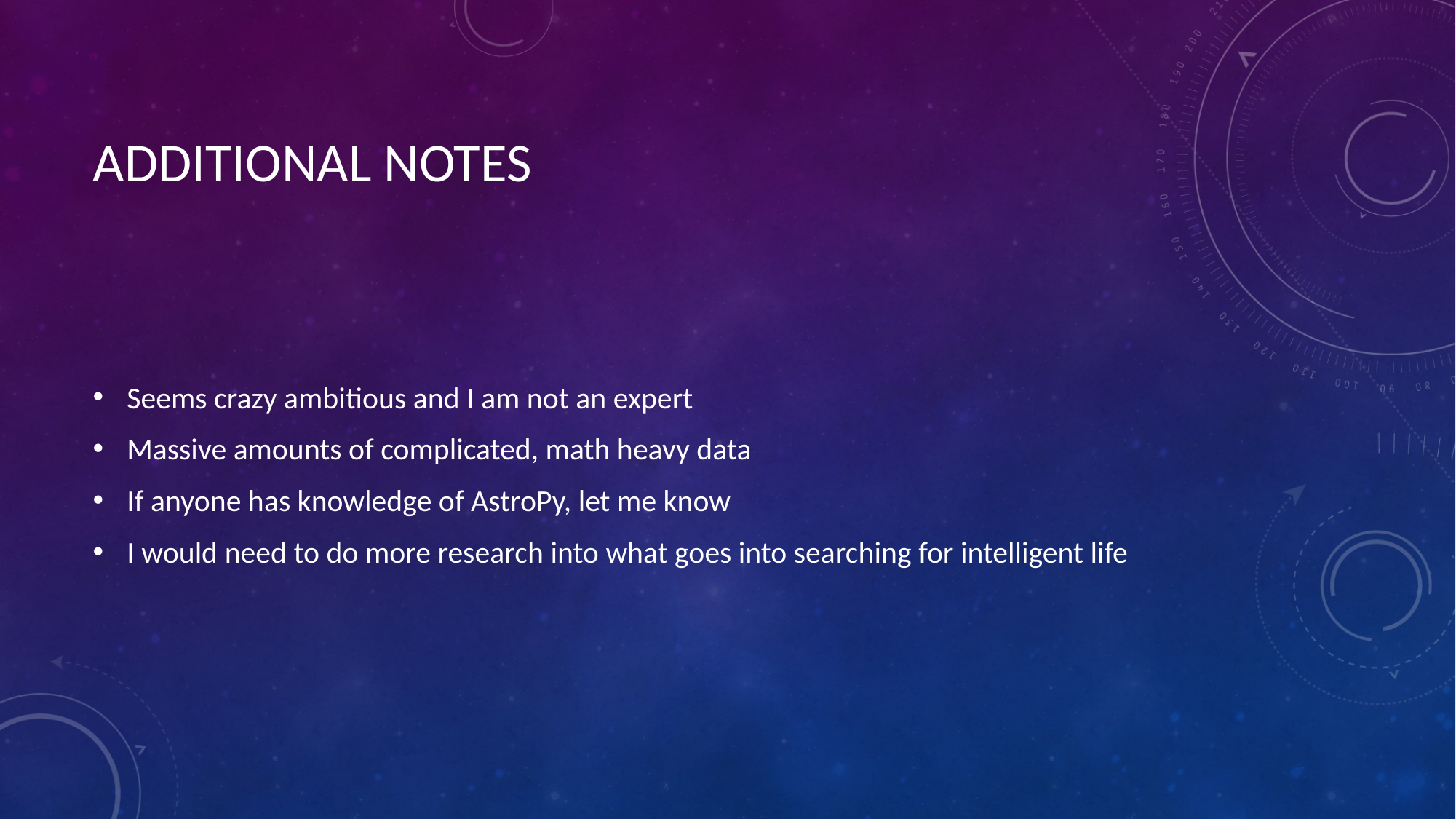

# Additional notes
Seems crazy ambitious and I am not an expert
Massive amounts of complicated, math heavy data
If anyone has knowledge of AstroPy, let me know
I would need to do more research into what goes into searching for intelligent life